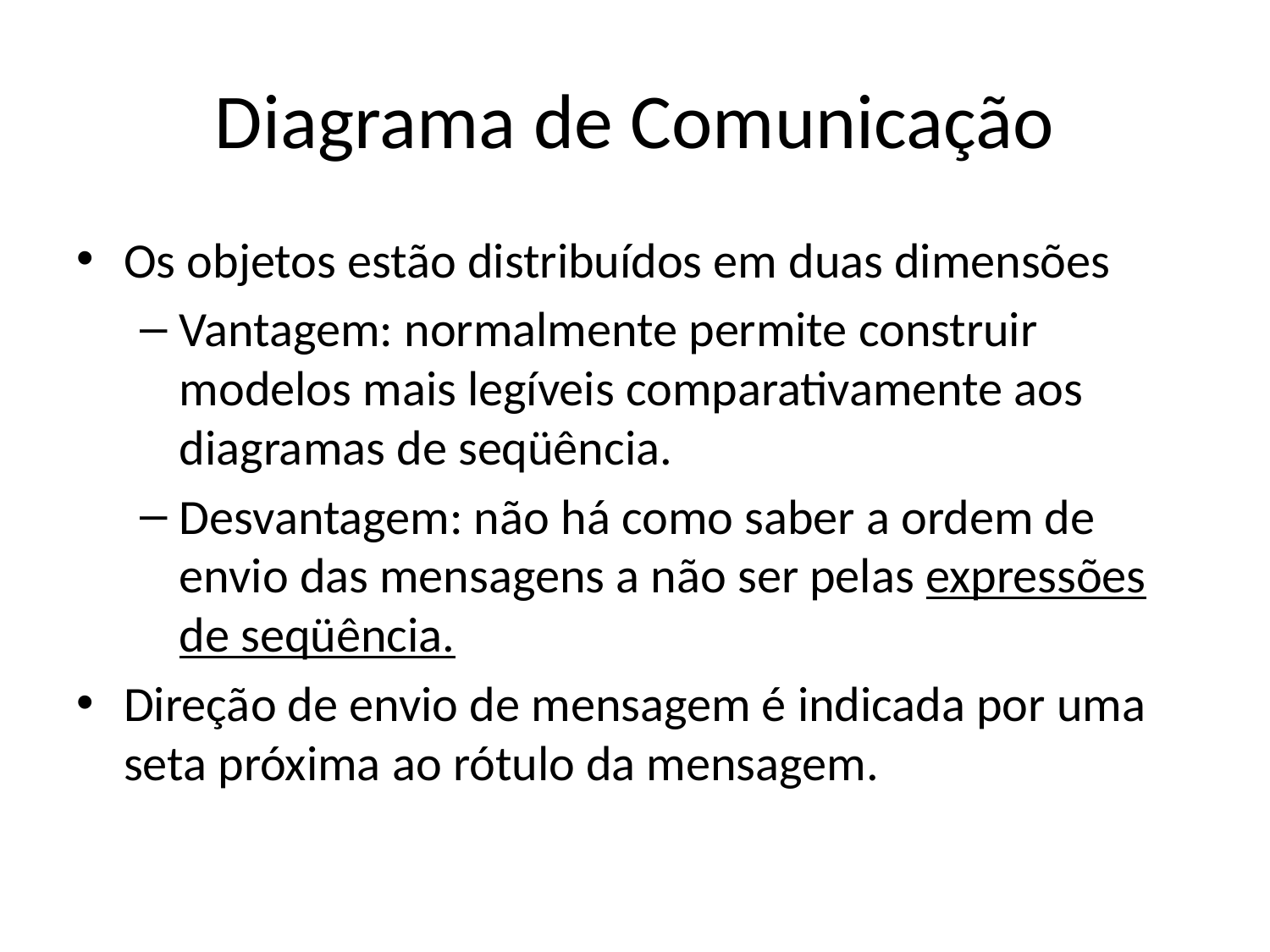

# Diagrama de Comunicação
Os objetos estão distribuídos em duas dimensões
Vantagem: normalmente permite construir modelos mais legíveis comparativamente aos diagramas de seqüência.
Desvantagem: não há como saber a ordem de envio das mensagens a não ser pelas expressões de seqüência.
Direção de envio de mensagem é indicada por uma seta próxima ao rótulo da mensagem.